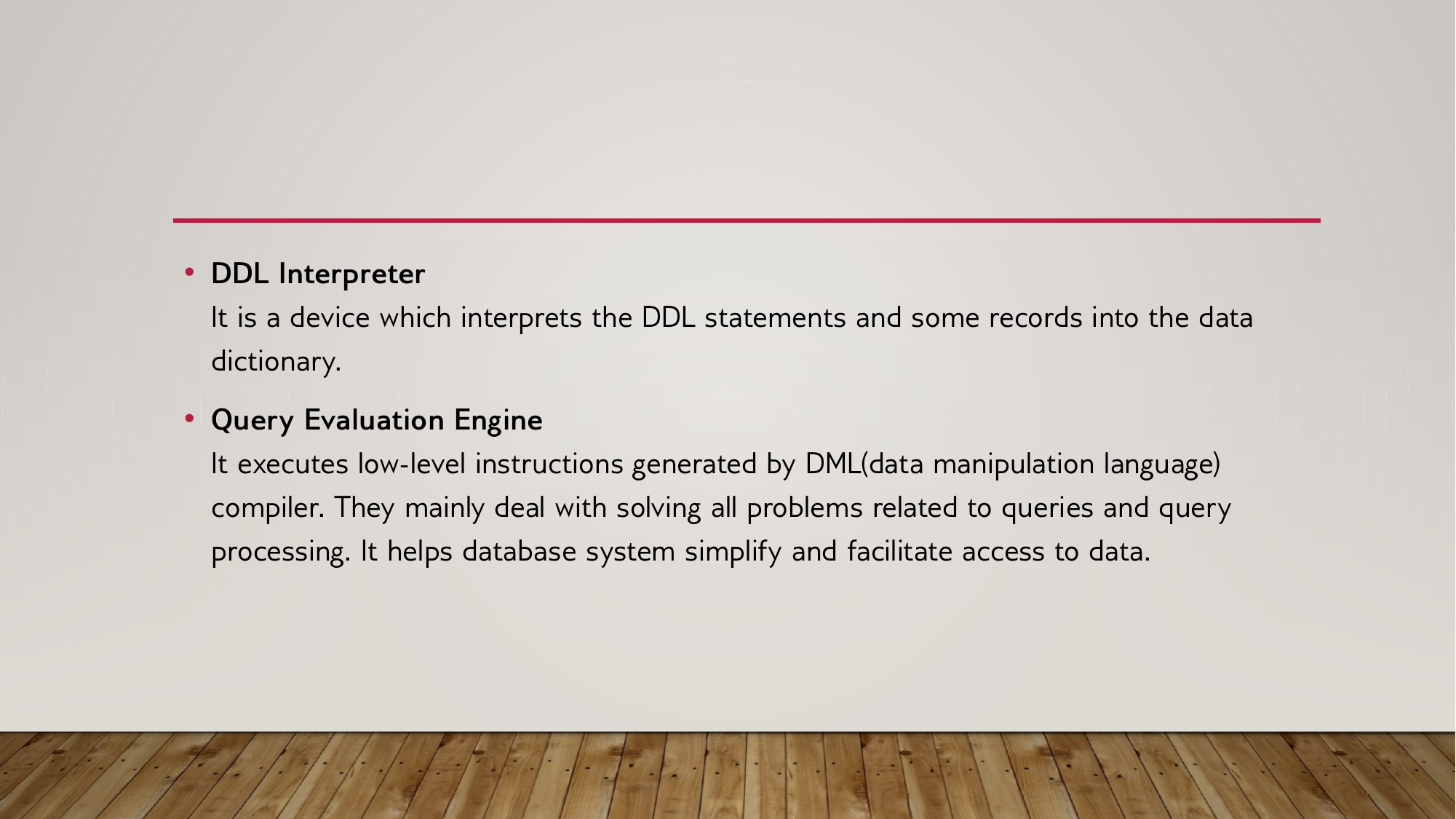

#
DDL Interpreter
It is a device which interprets the DDL statements and some records into the data dictionary.
Query Evaluation Engine
It executes low-level instructions generated by DML(data manipulation language) compiler. They mainly deal with solving all problems related to queries and query processing. It helps database system simplify and facilitate access to data.